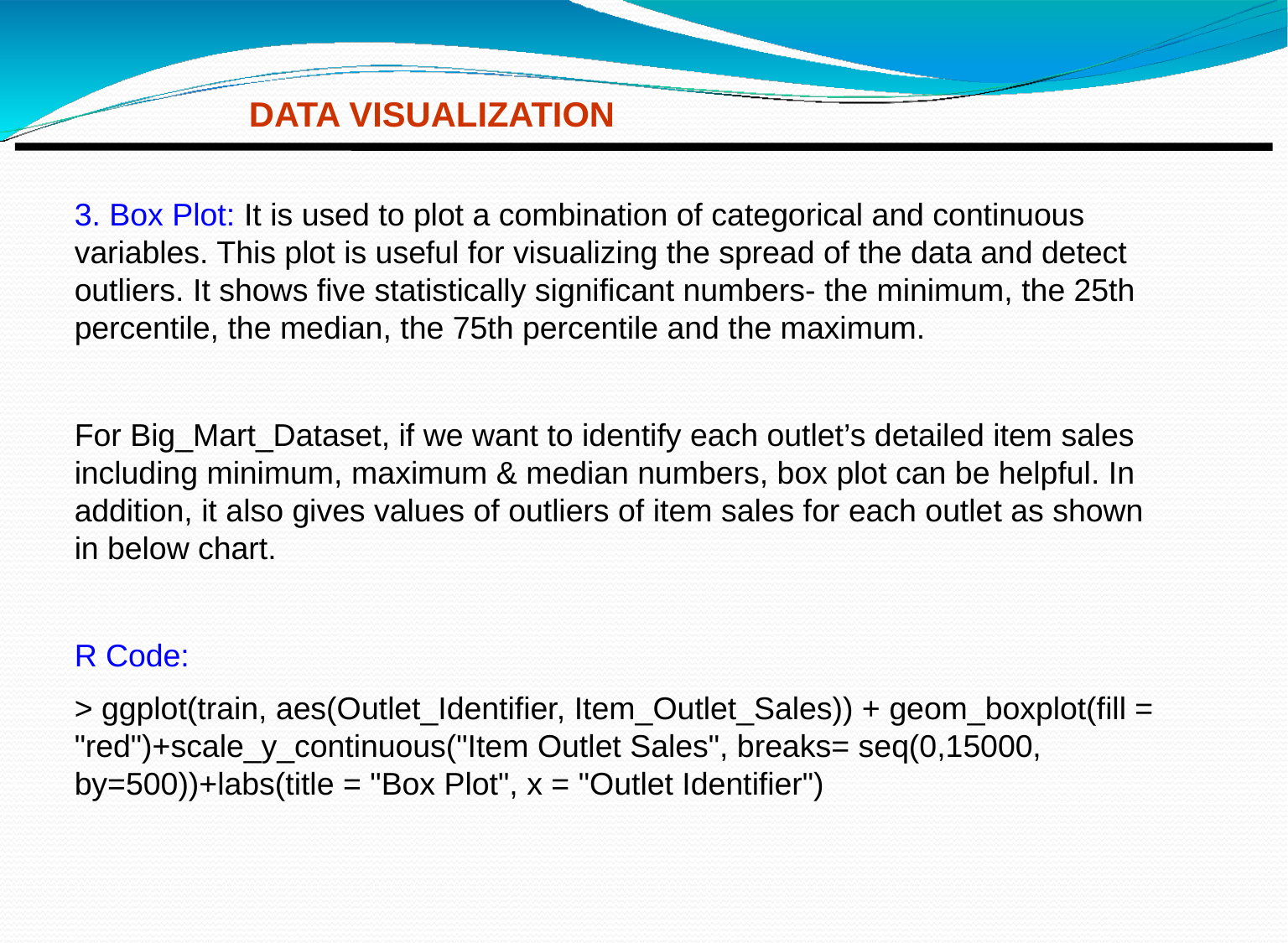

DATA VISUALIZATION

3. Box Plot: It is used to plot a combination of categorical and continuous variables. This plot is useful for visualizing the spread of the data and detect outliers. It shows five statistically significant numbers- the minimum, the 25th percentile, the median, the 75th percentile and the maximum.

For Big_Mart_Dataset, if we want to identify each outlet’s detailed item sales including minimum, maximum & median numbers, box plot can be helpful. In addition, it also gives values of outliers of item sales for each outlet as shown in below chart.

R Code:
> ggplot(train, aes(Outlet_Identifier, Item_Outlet_Sales)) + geom_boxplot(fill = "red")+scale_y_continuous("Item Outlet Sales", breaks= seq(0,15000, by=500))+labs(title = "Box Plot", x = "Outlet Identifier")